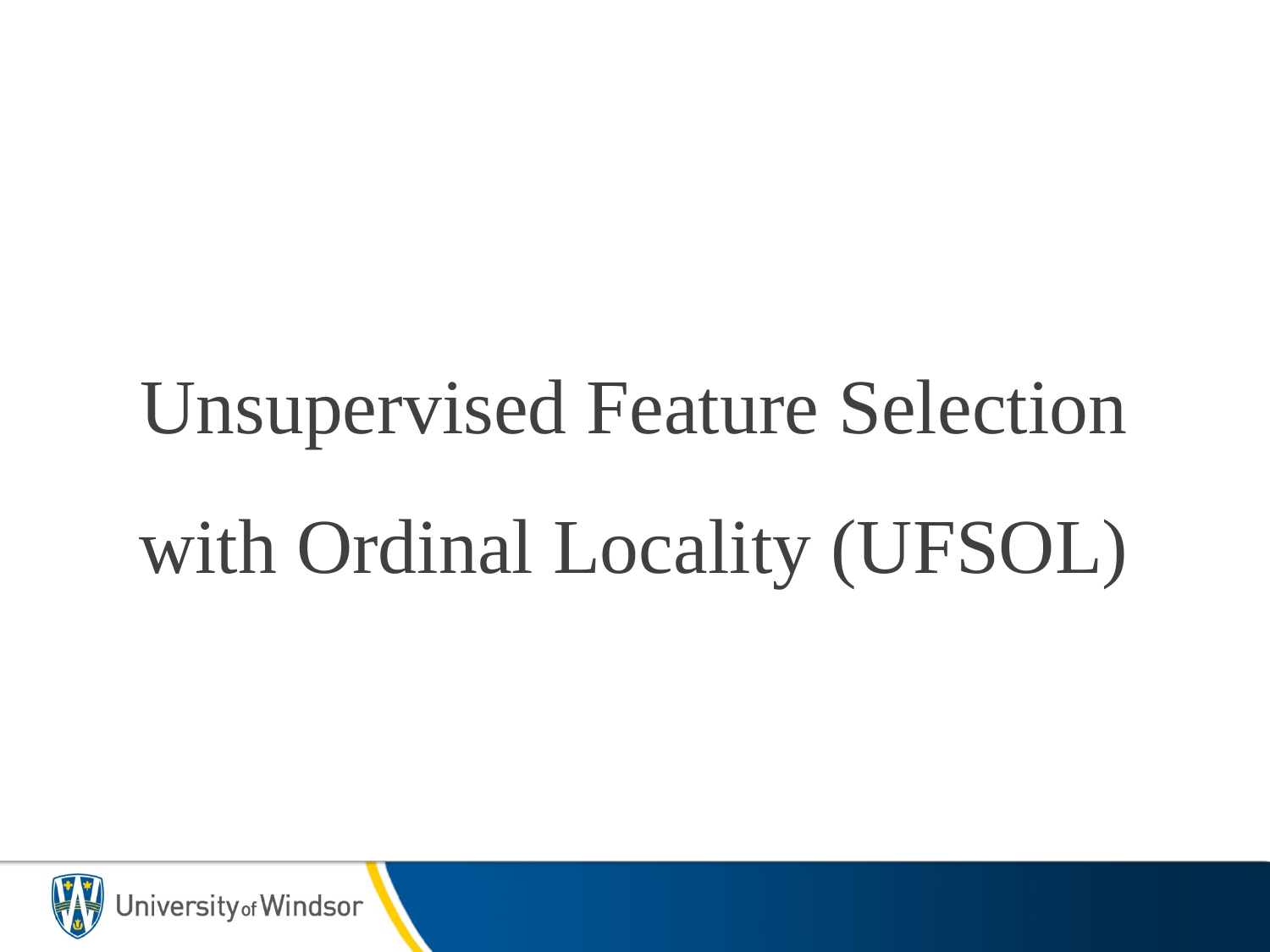

Unsupervised Feature Selection with Ordinal Locality (UFSOL)